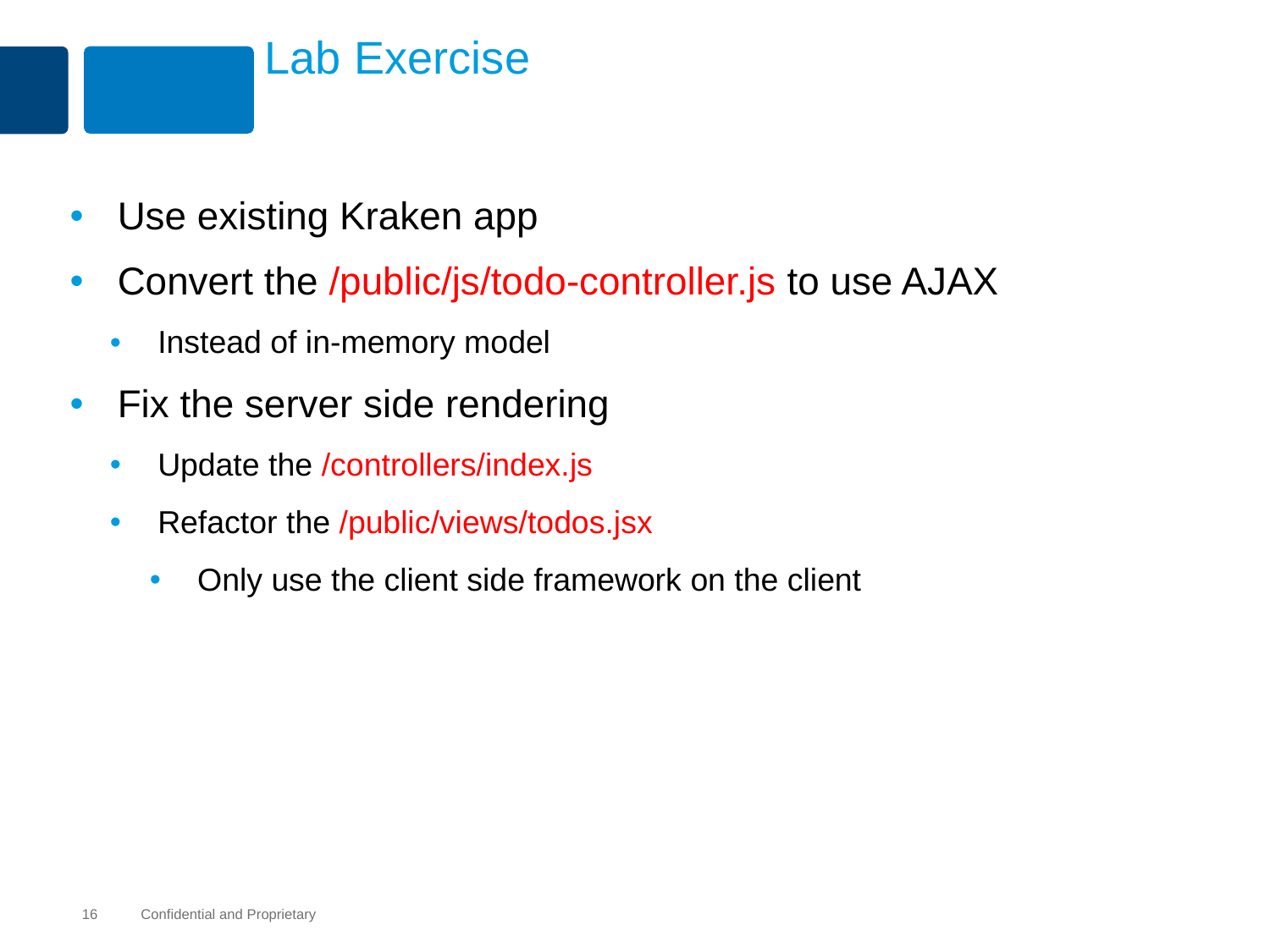

# Lab Exercise
Use existing Kraken app
Convert the /public/js/todo-controller.js to use AJAX
Instead of in-memory model
Fix the server side rendering
Update the /controllers/index.js
Refactor the /public/views/todos.jsx
Only use the client side framework on the client